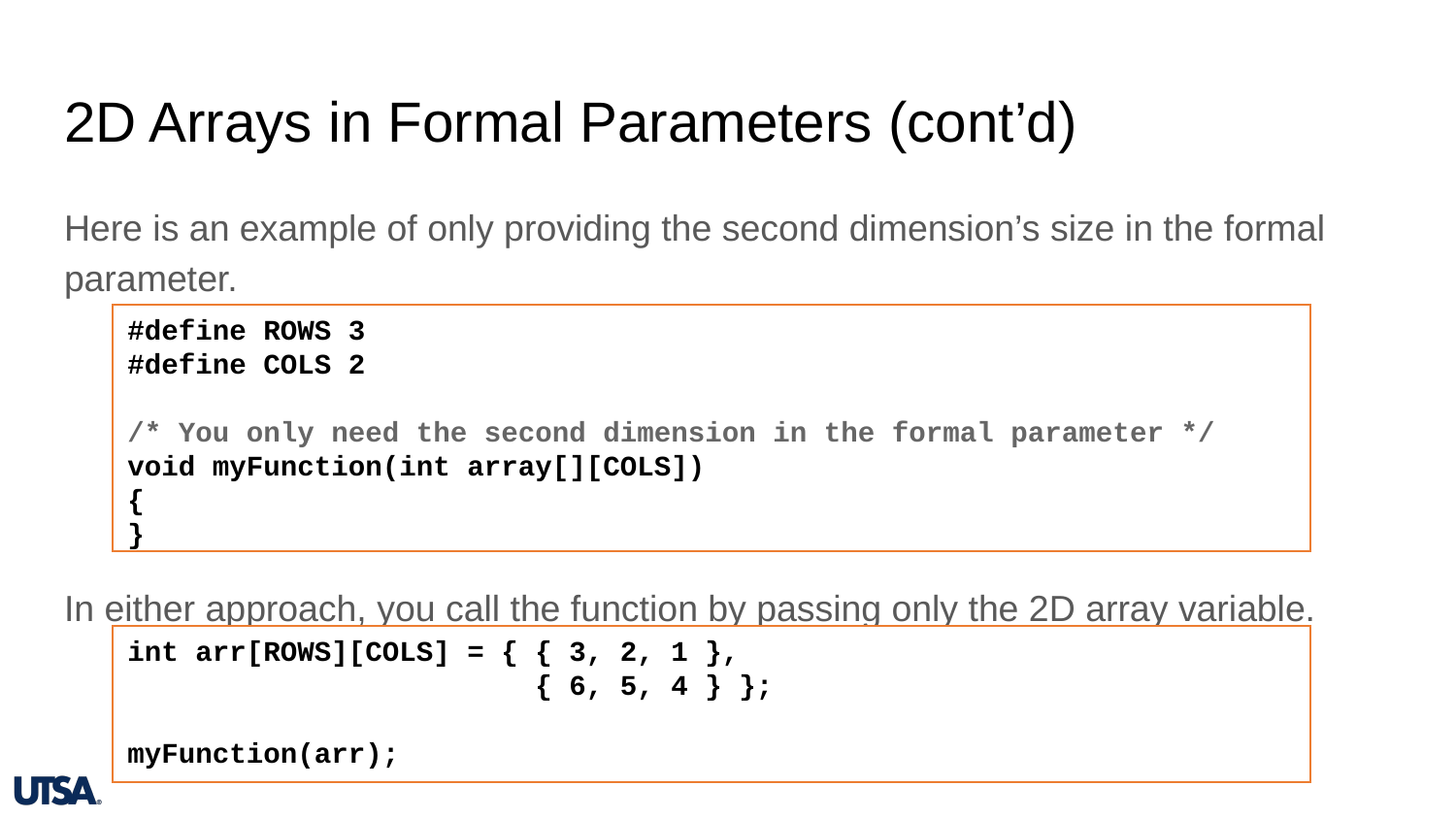

# 2D Arrays in Formal Parameters (cont’d)
Here is an example of only providing the second dimension’s size in the formal parameter.

In either approach, you call the function by passing only the 2D array variable.
#define ROWS 3
#define COLS 2

/* You only need the second dimension in the formal parameter */
void myFunction(int array[][COLS])
{
}
int arr[ROWS][COLS] = { { 3, 2, 1 },
                        { 6, 5, 4 } };

myFunction(arr);